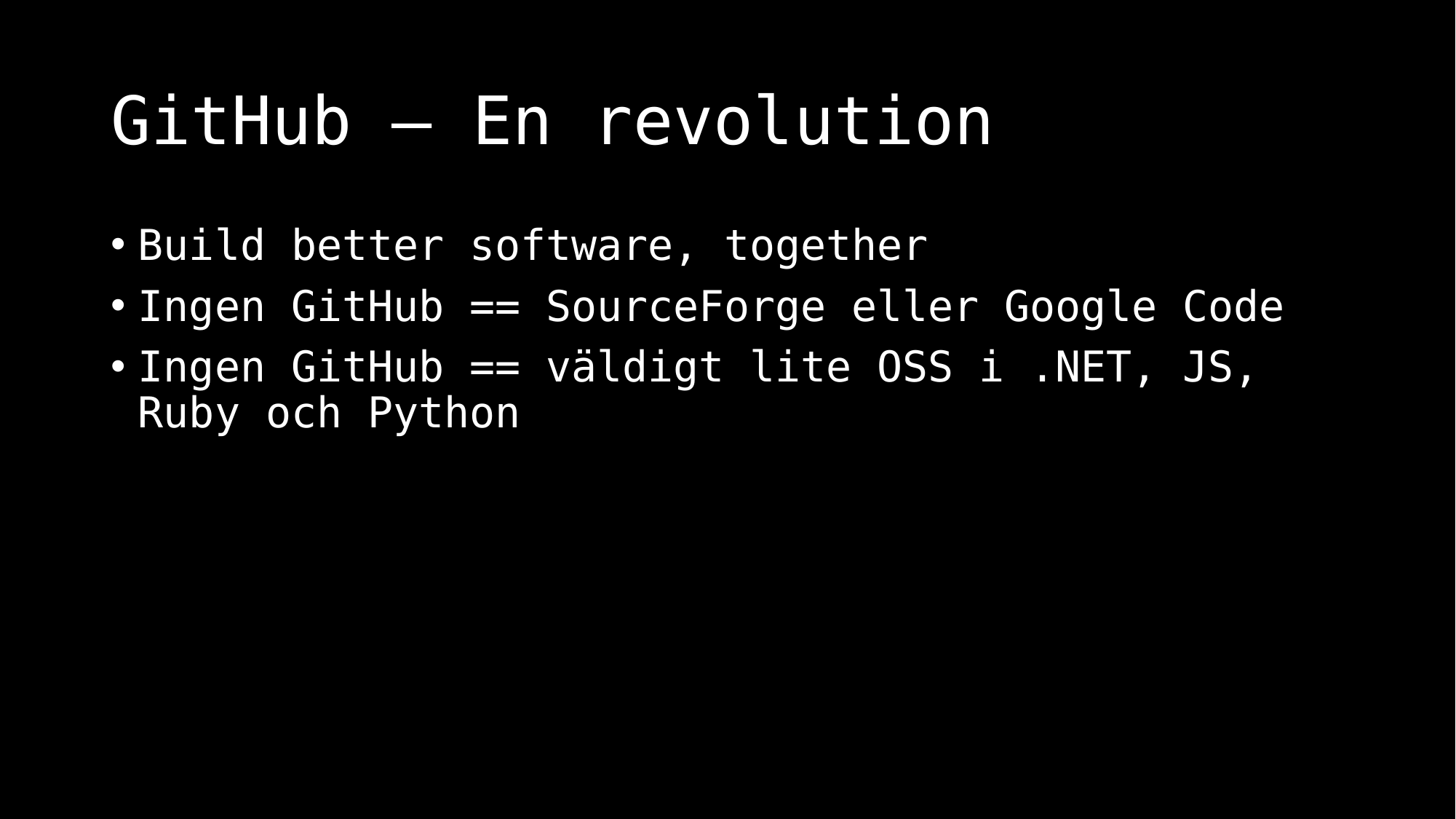

# GitHub – En revolution
Build better software, together
Ingen GitHub == SourceForge eller Google Code
Ingen GitHub == väldigt lite OSS i .NET, JS, Ruby och Python